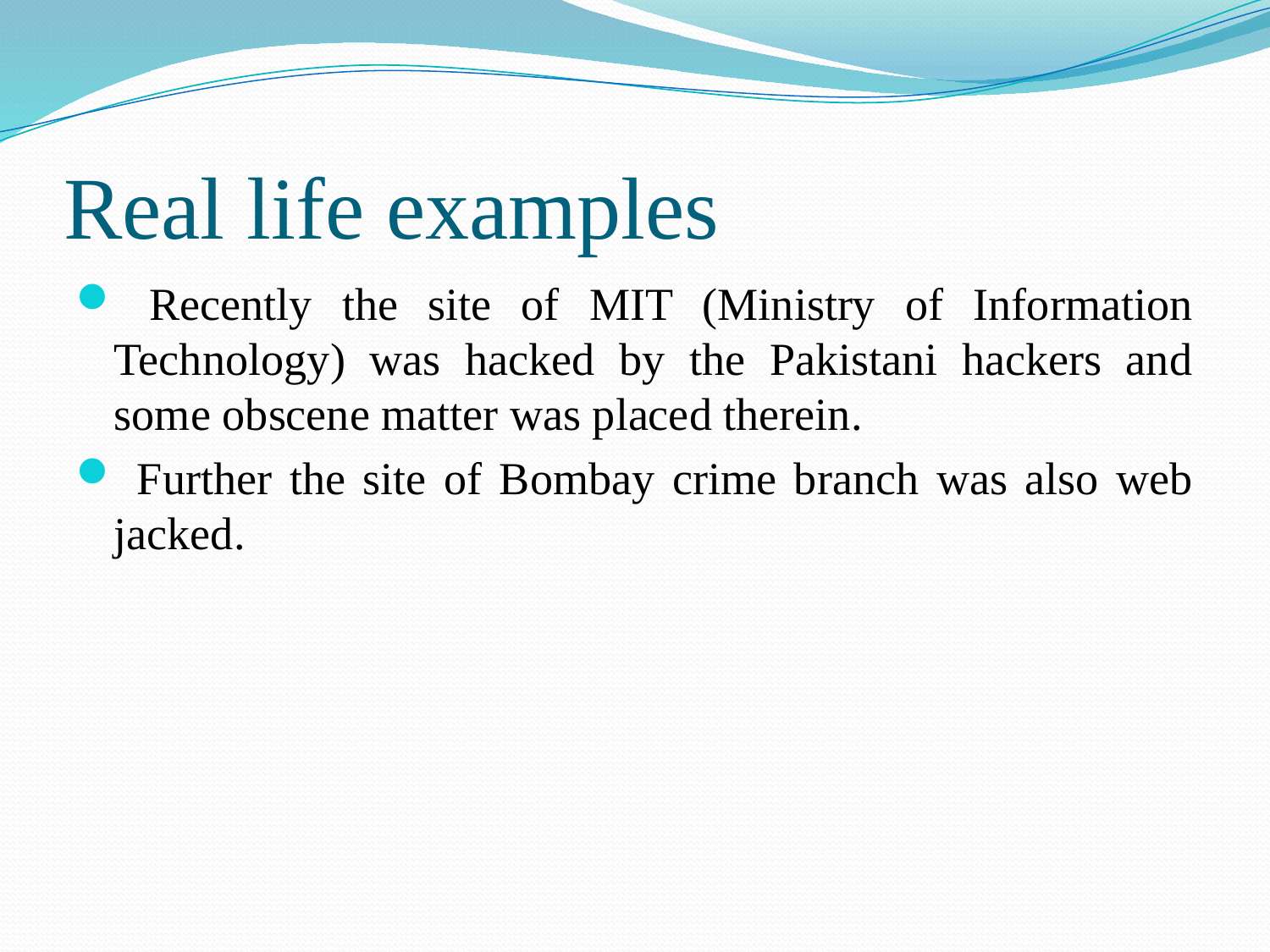

# Real life examples
 Recently the site of MIT (Ministry of Information Technology) was hacked by the Pakistani hackers and some obscene matter was placed therein.
 Further the site of Bombay crime branch was also web jacked.